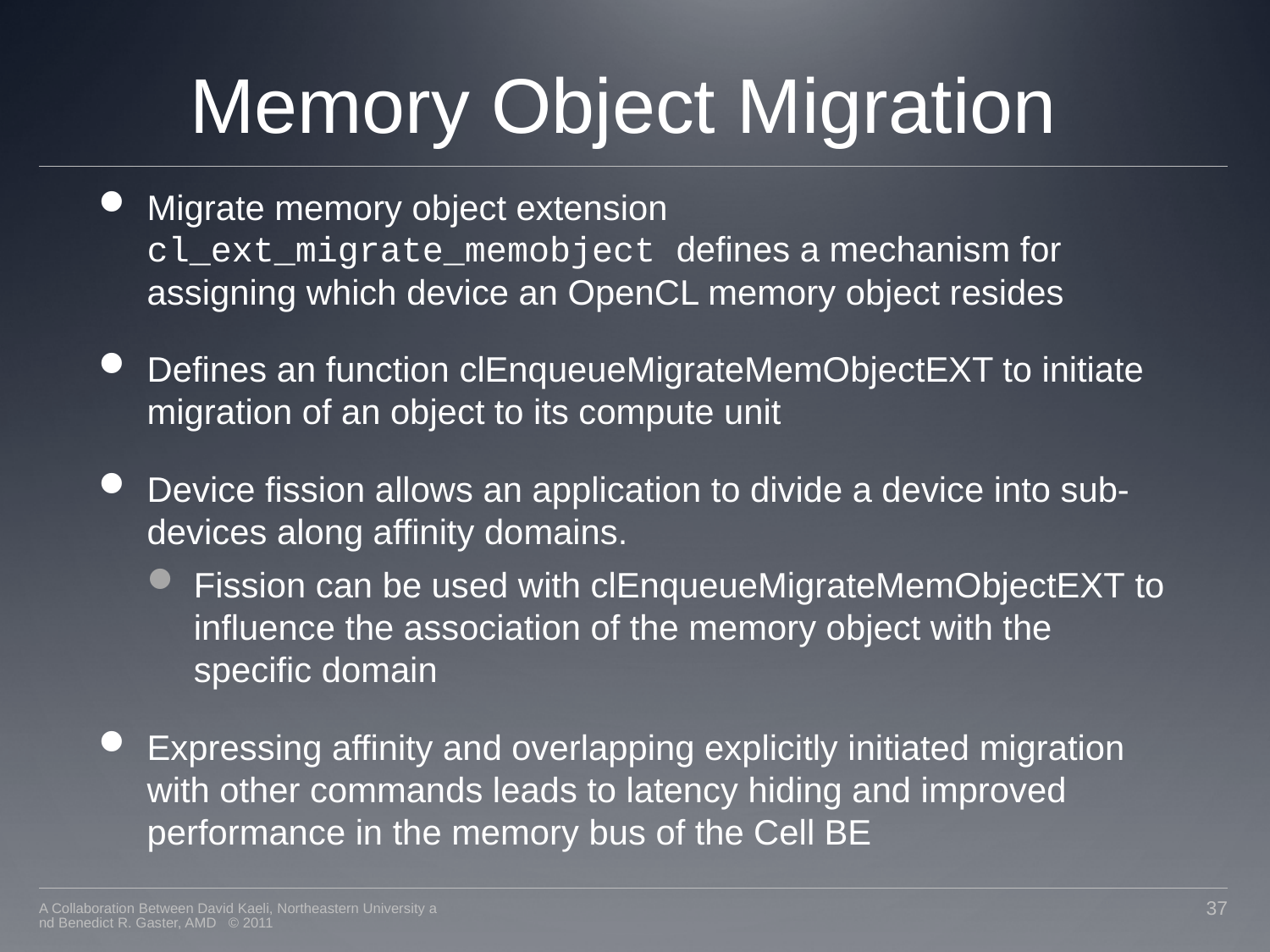

# Memory Object Migration
Migrate memory object extension cl_ext_migrate_memobject defines a mechanism for assigning which device an OpenCL memory object resides
Defines an function clEnqueueMigrateMemObjectEXT to initiate migration of an object to its compute unit
Device fission allows an application to divide a device into sub-devices along affinity domains.
Fission can be used with clEnqueueMigrateMemObjectEXT to influence the association of the memory object with the specific domain
Expressing affinity and overlapping explicitly initiated migration with other commands leads to latency hiding and improved performance in the memory bus of the Cell BE
A Collaboration Between David Kaeli, Northeastern University and Benedict R. Gaster, AMD   © 2011
37